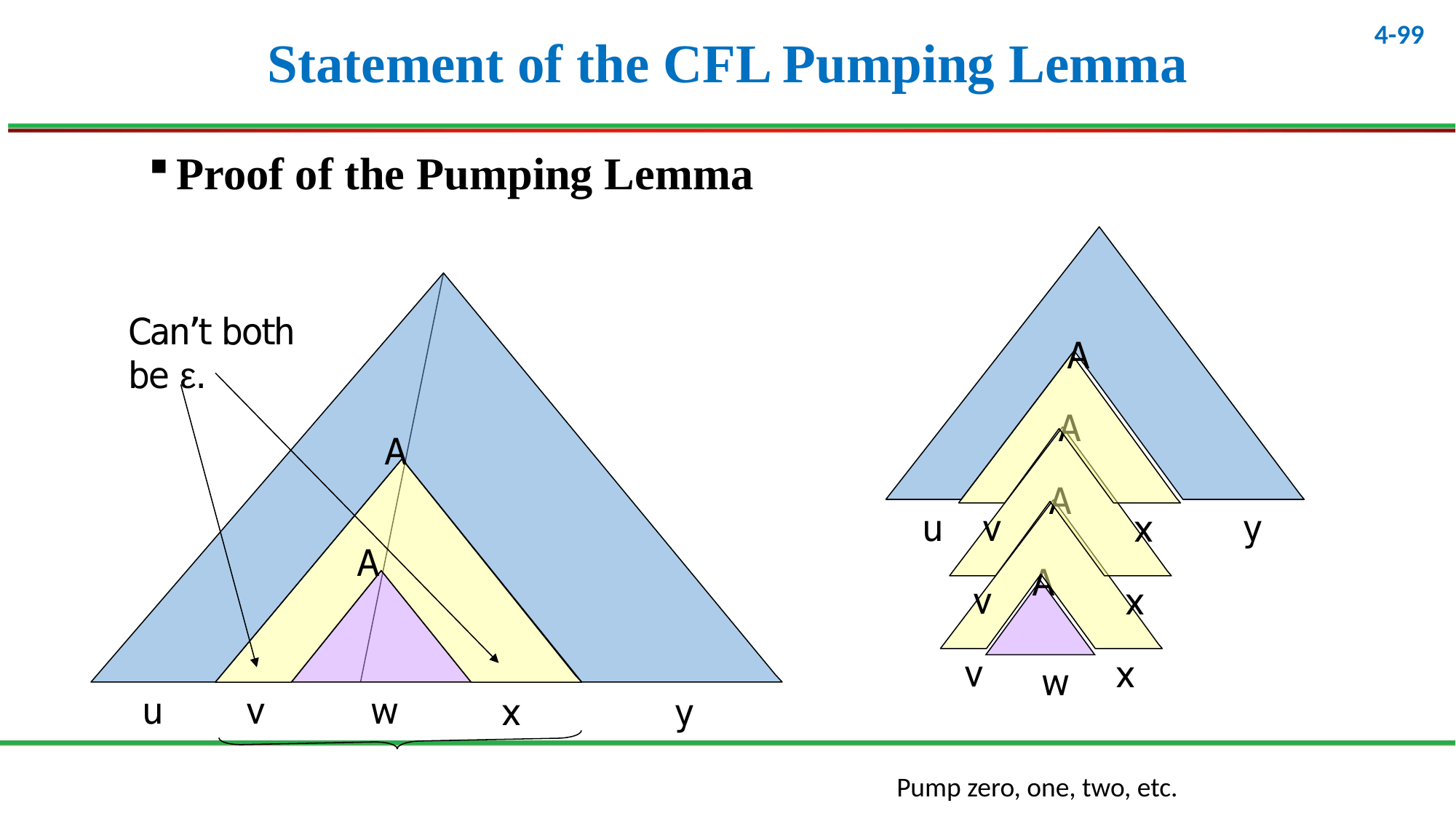

# Statement of the CFL Pumping Lemma
Proof of the Pumping Lemma

u
y
A

v
x
A

v
x
A

v
x
A

w

A

A

u
v
w
x
y

Can’t both
be ε.

Pump zero, one, two, etc.
99